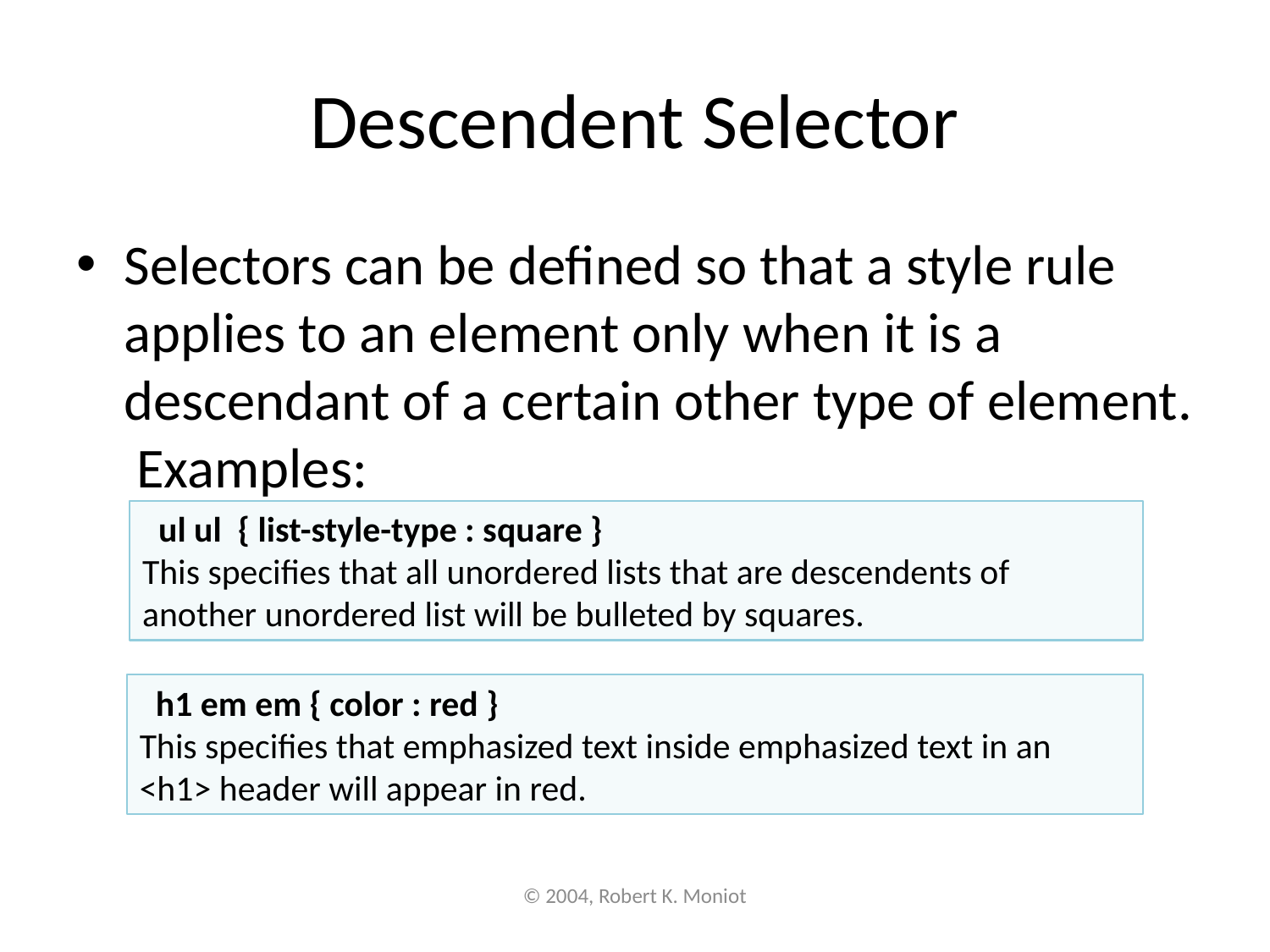

# Descendent Selector
Selectors can be defined so that a style rule applies to an element only when it is a descendant of a certain other type of element.  Examples:
  ul ul  { list-style-type : square }
This specifies that all unordered lists that are descendents of another unordered list will be bulleted by squares.
  h1 em em { color : red }
This specifies that emphasized text inside emphasized text in an <h1> header will appear in red.
© 2004, Robert K. Moniot